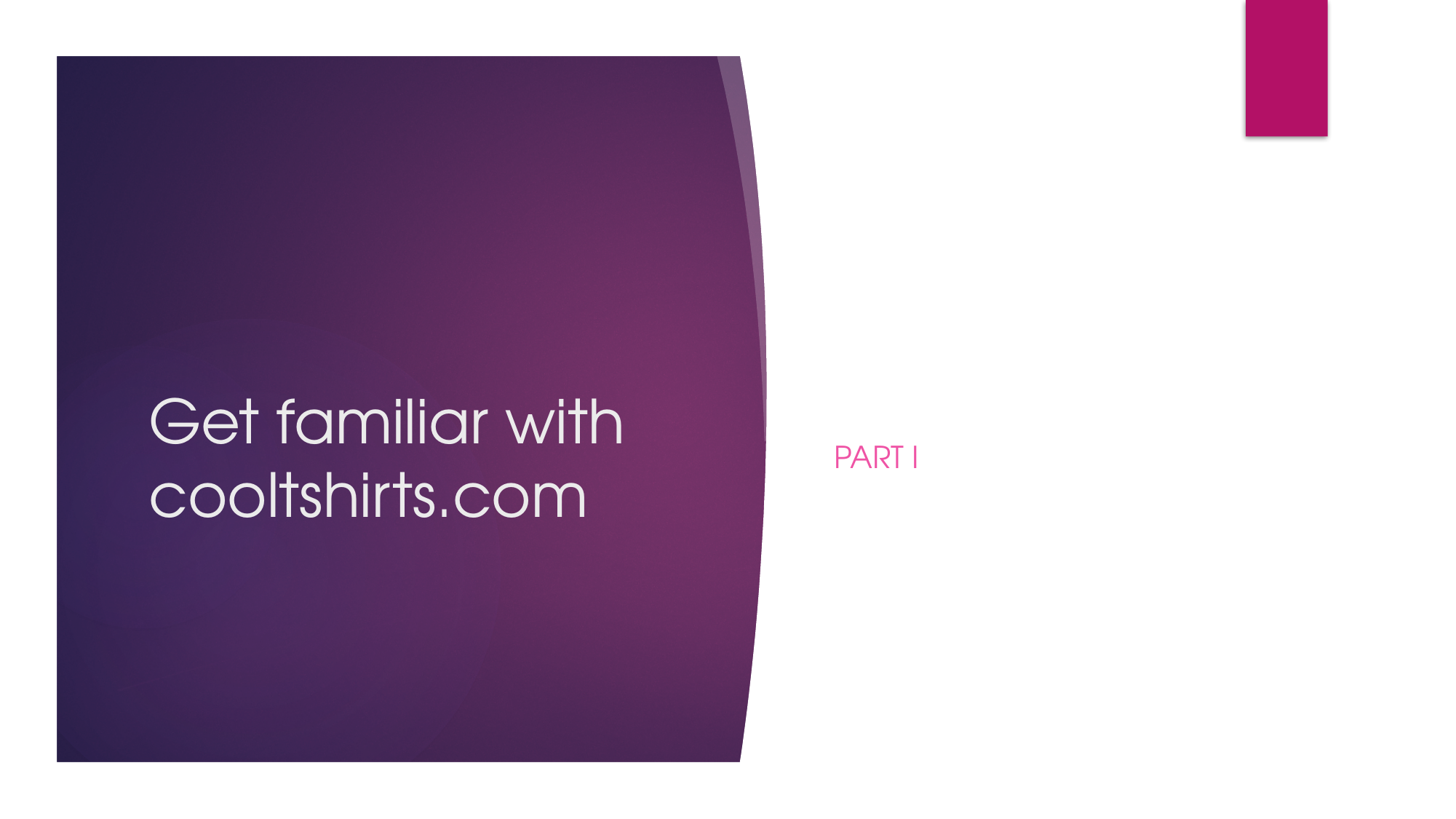

Part i
# Get familiar with cooltshirts.com